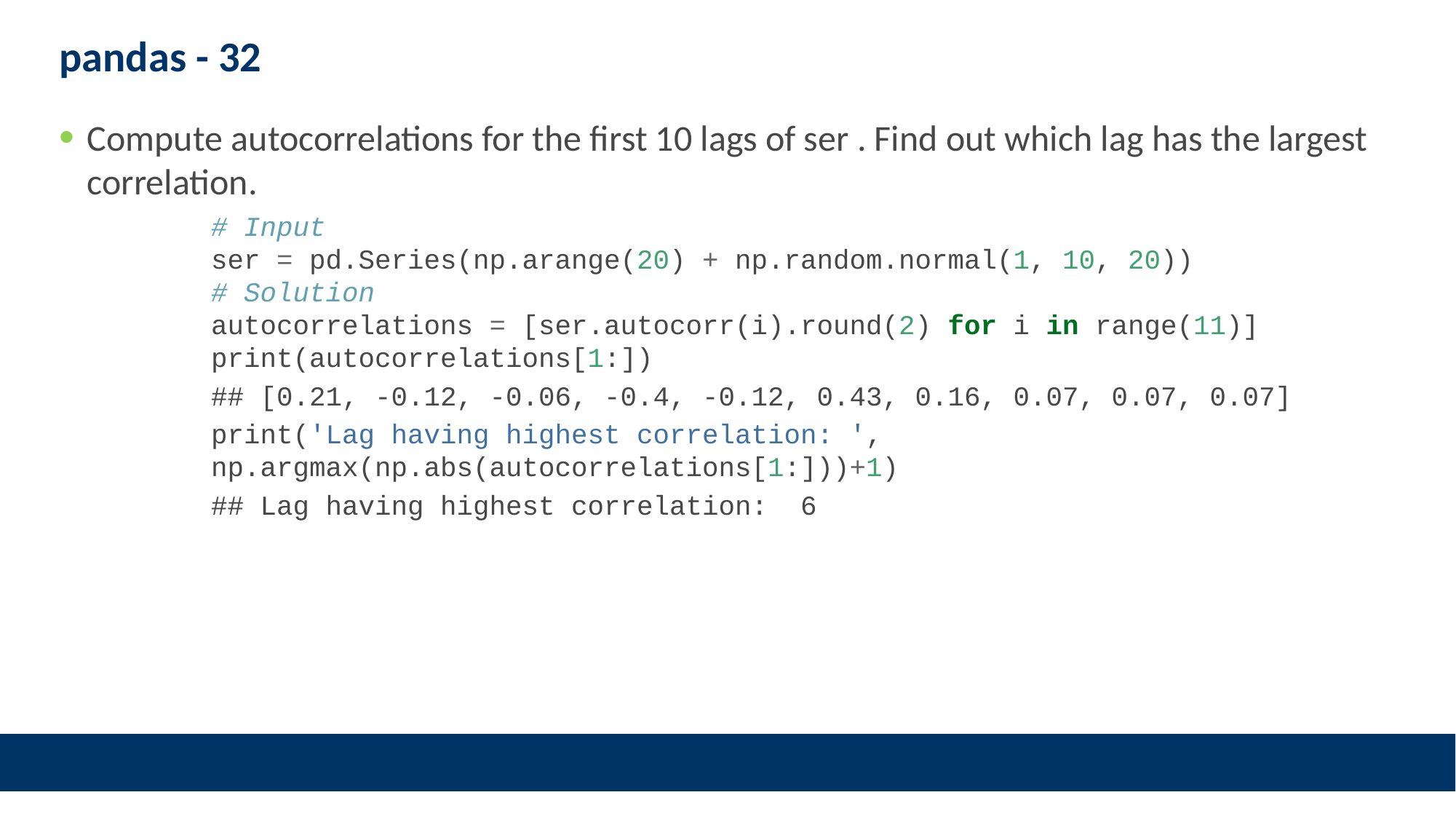

# pandas - 32
Compute autocorrelations for the first 10 lags of ser . Find out which lag has the largest correlation.
# Input ser = pd.Series(np.arange(20) + np.random.normal(1, 10, 20)) # Solution autocorrelations = [ser.autocorr(i).round(2) for i in range(11)] print(autocorrelations[1:])
## [0.21, -0.12, -0.06, -0.4, -0.12, 0.43, 0.16, 0.07, 0.07, 0.07]
print('Lag having highest correlation: ', np.argmax(np.abs(autocorrelations[1:]))+1)
## Lag having highest correlation:  6